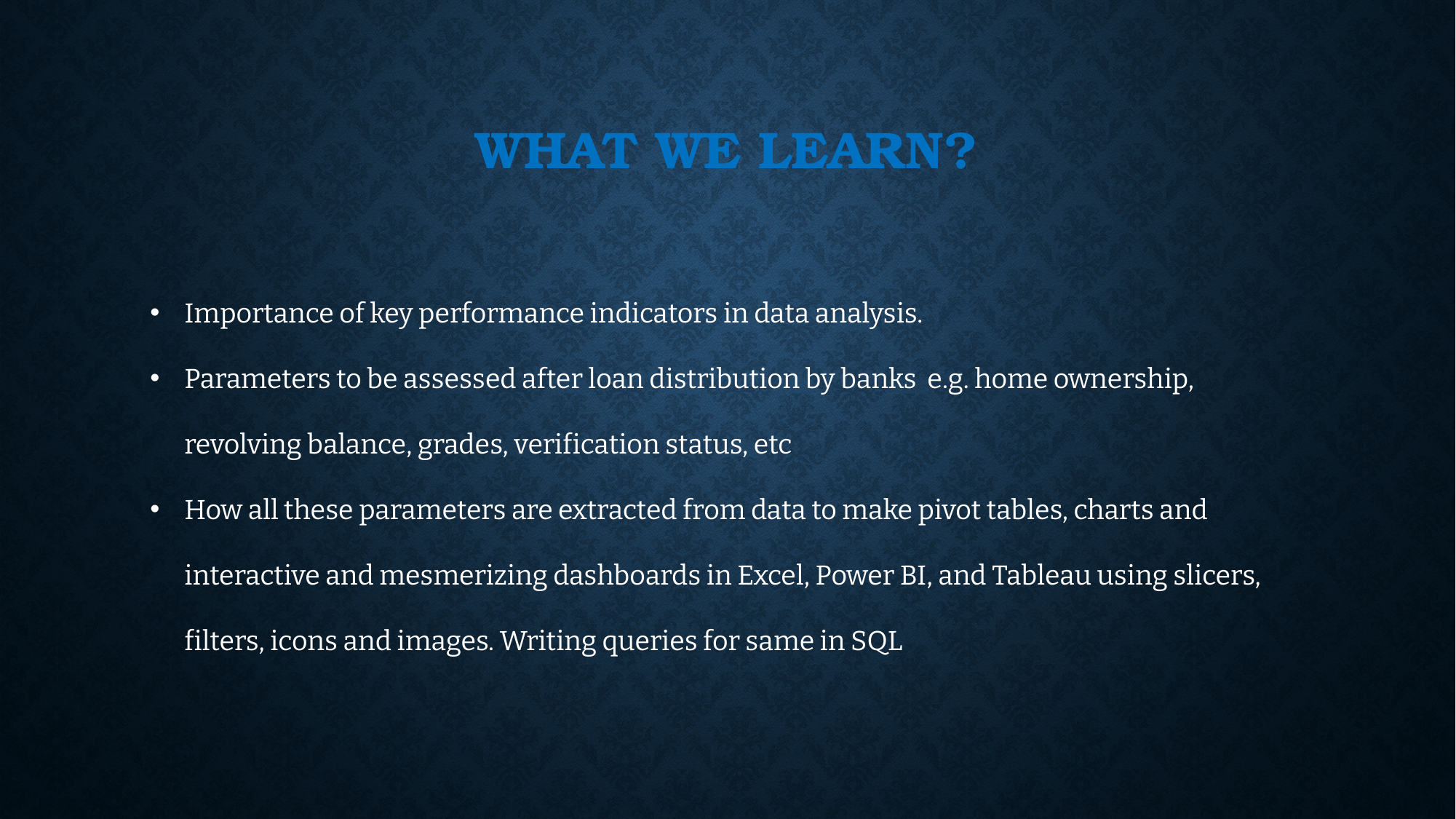

# What we learn?
Importance of key performance indicators in data analysis.
Parameters to be assessed after loan distribution by banks  e.g. home ownership, revolving balance, grades, verification status, etc
How all these parameters are extracted from data to make pivot tables, charts and interactive and mesmerizing dashboards in Excel, Power BI, and Tableau using slicers, filters, icons and images. Writing queries for same in SQL